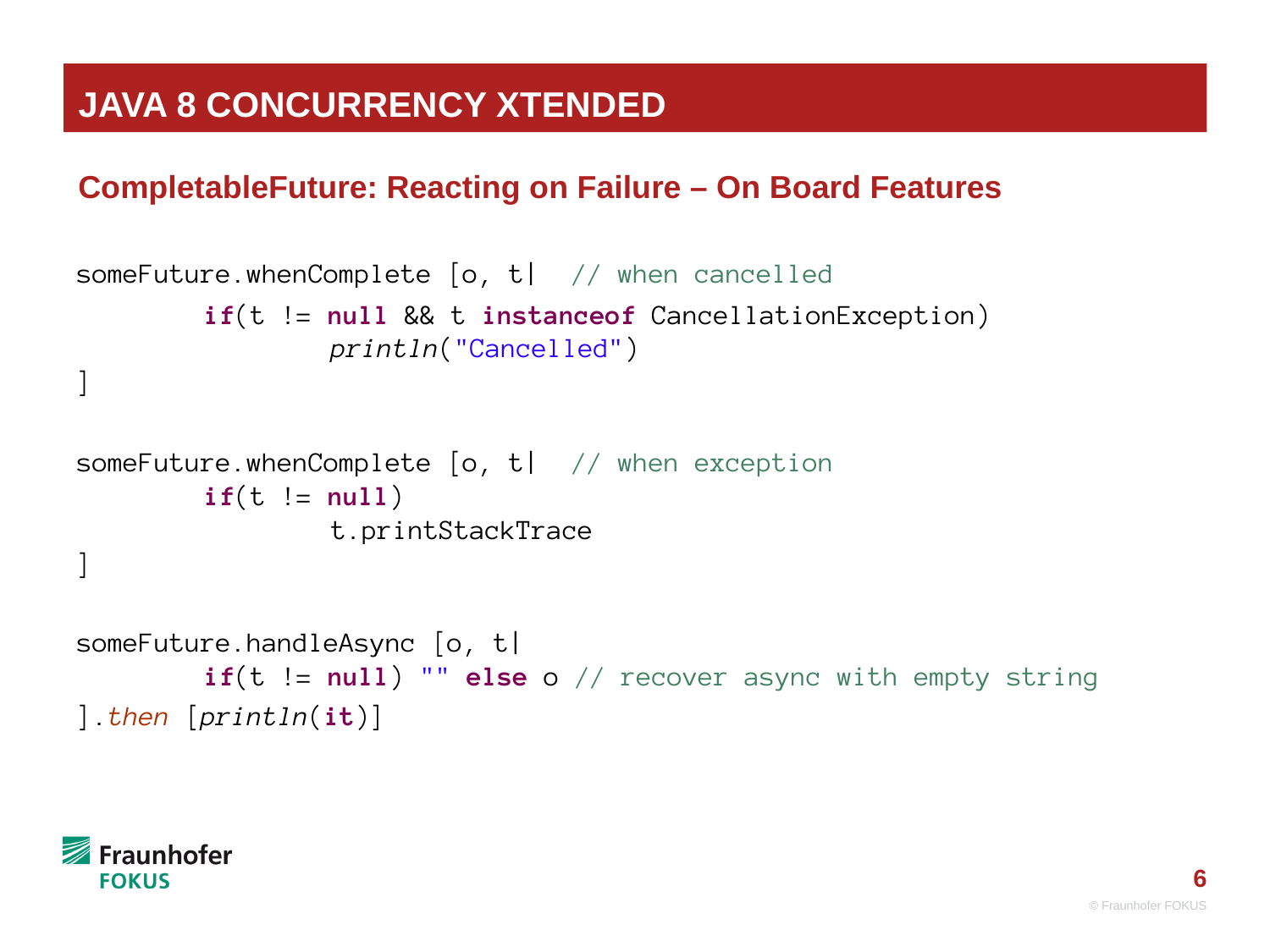

# Java 8 Concurrency Xtended
CompletableFuture: Reacting on Failure – On Board Features

someFuture.whenComplete [o, t|  // when cancelled
	if(t != null && t instanceof CancellationException)
		println("Cancelled")
]

someFuture.whenComplete [o, t|  // when exception
	if(t != null)
		t.printStackTrace
]

someFuture.handleAsync [o, t|
	if(t != null) "" else o // recover async with empty string
].then [println(it)]

© Fraunhofer FOKUS